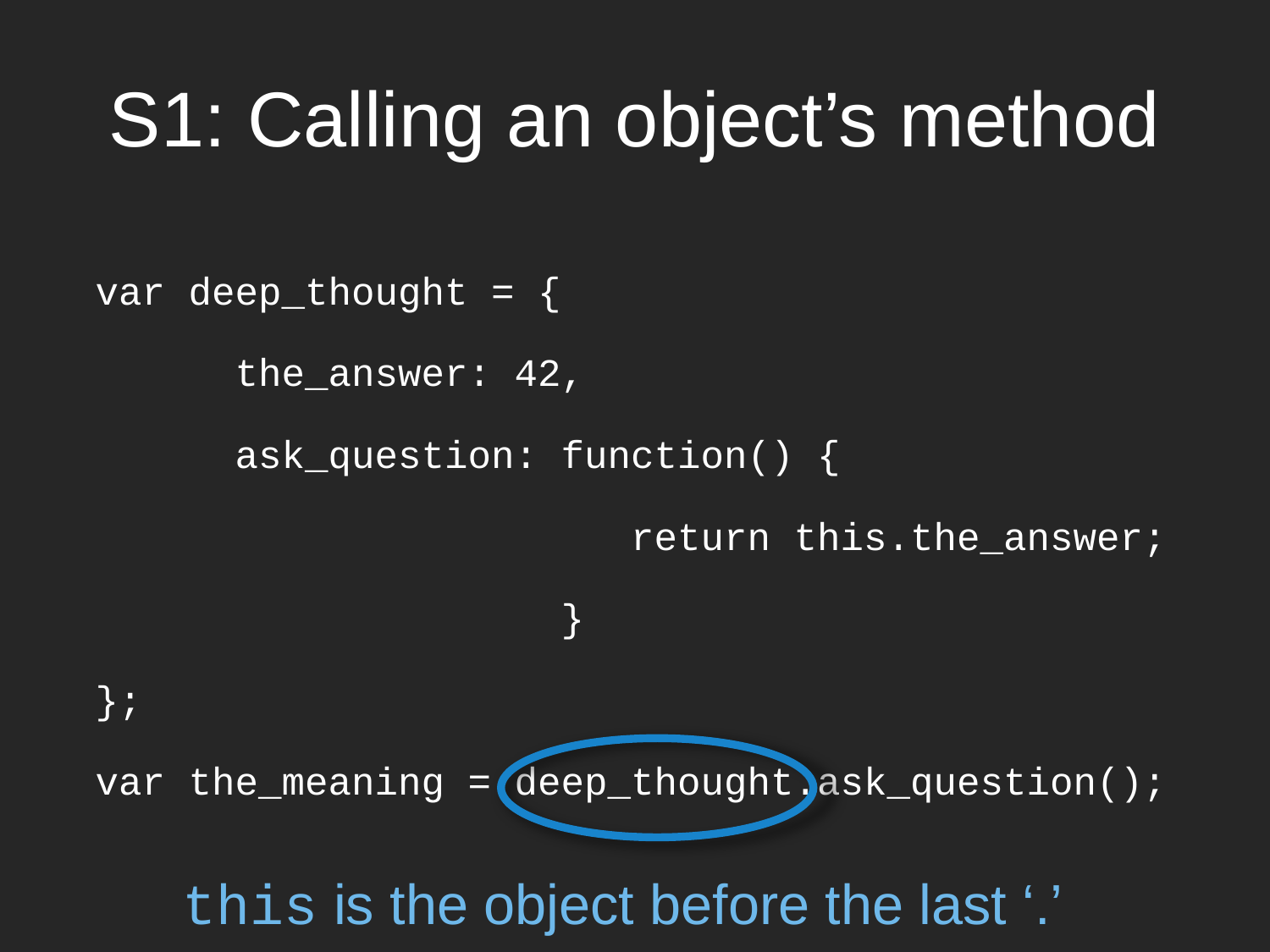

# S1: Calling an object’s method
var deep_thought = {
      the_answer: 42,
      ask_question: function() {
                       return this.the_answer;
                    }
};
var the_meaning = deep_thought.ask_question();

this is the object before the last ‘.’